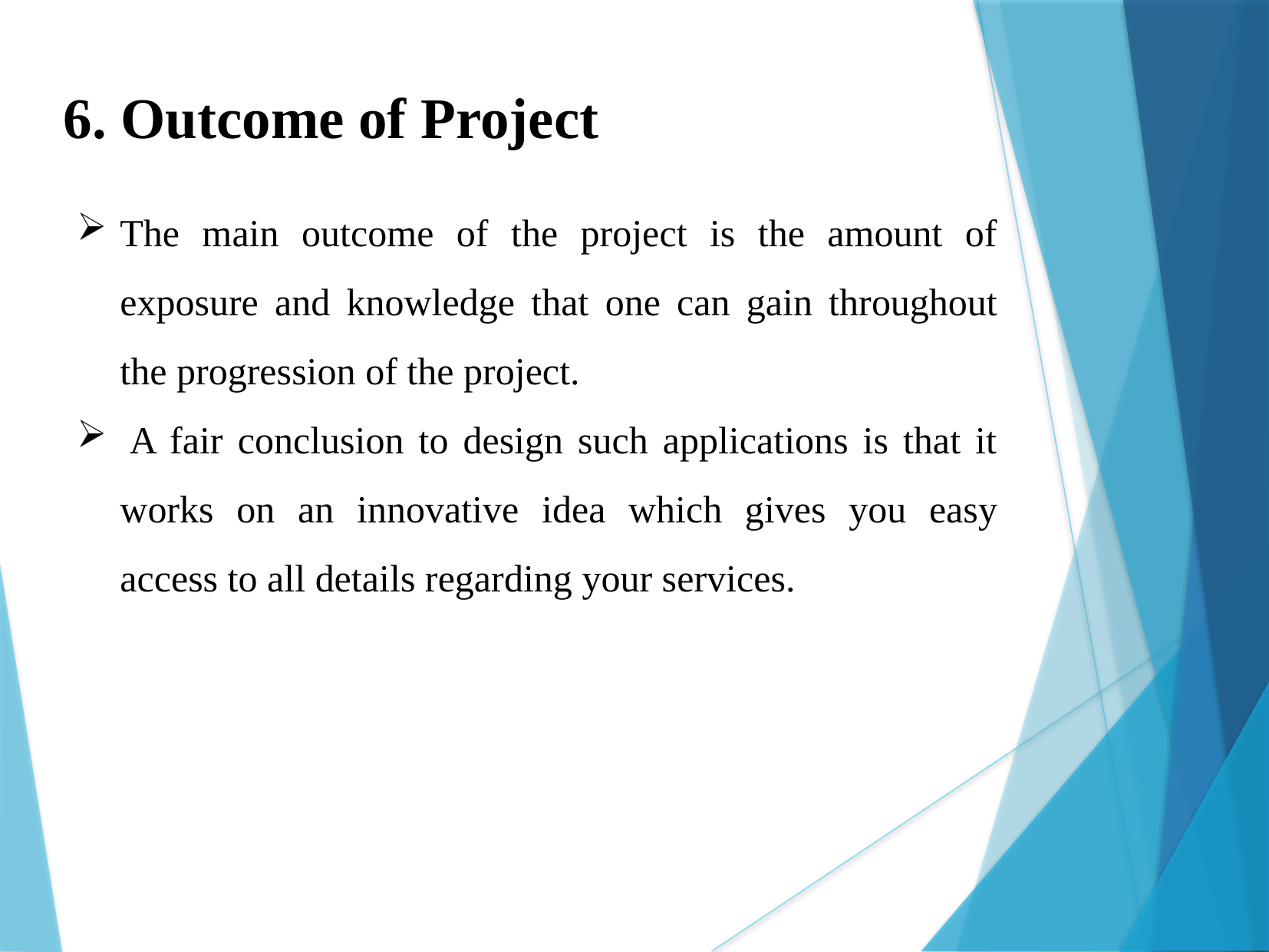

6. Outcome of Project
The main outcome of the project is the amount of exposure and knowledge that one can gain throughout the progression of the project.
 A fair conclusion to design such applications is that it works on an innovative idea which gives you easy access to all details regarding your services.